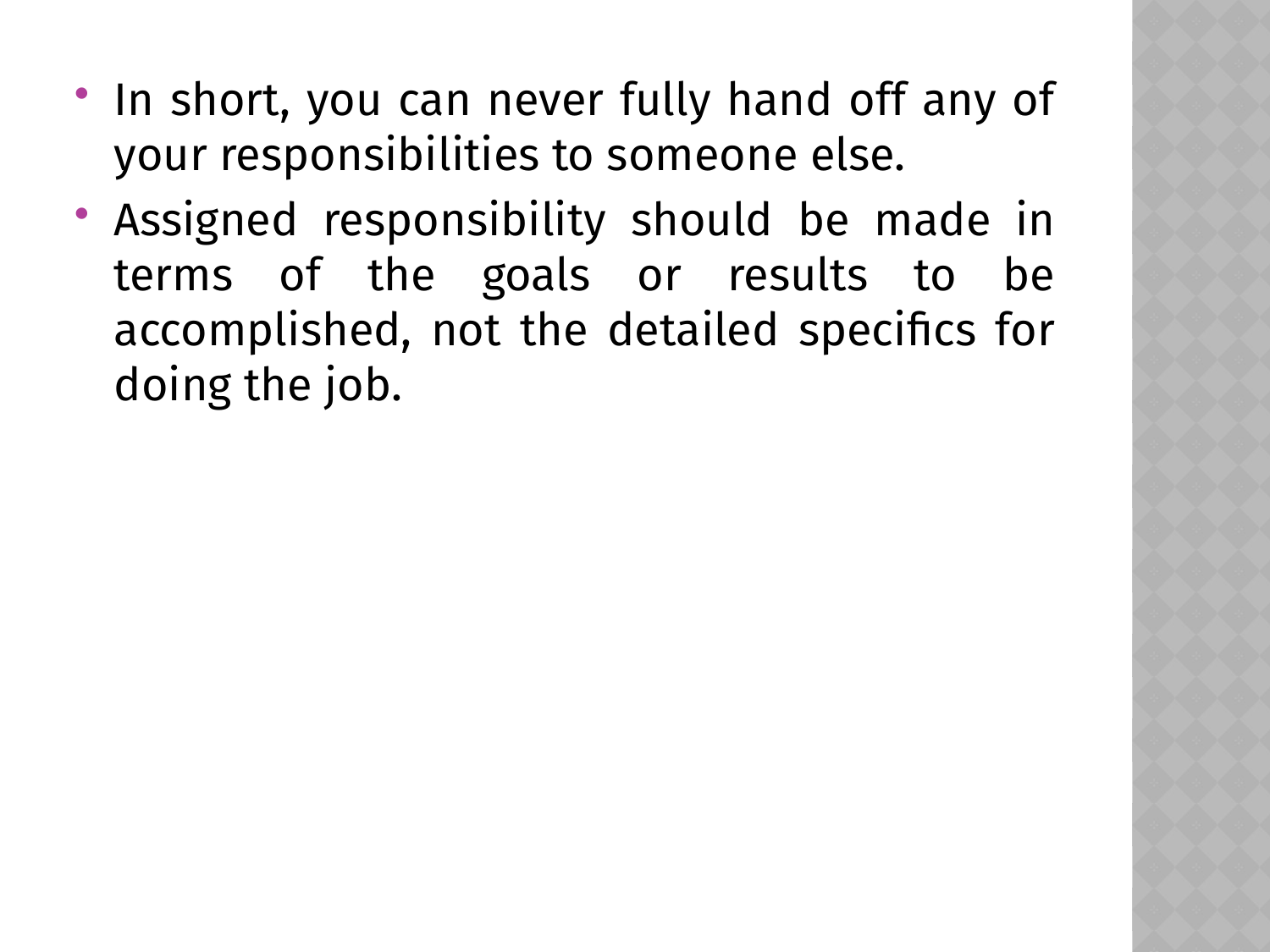

In short, you can never fully hand off any of your responsibilities to someone else.
Assigned responsibility should be made in terms of the goals or results to be accomplished, not the detailed specifics for doing the job.